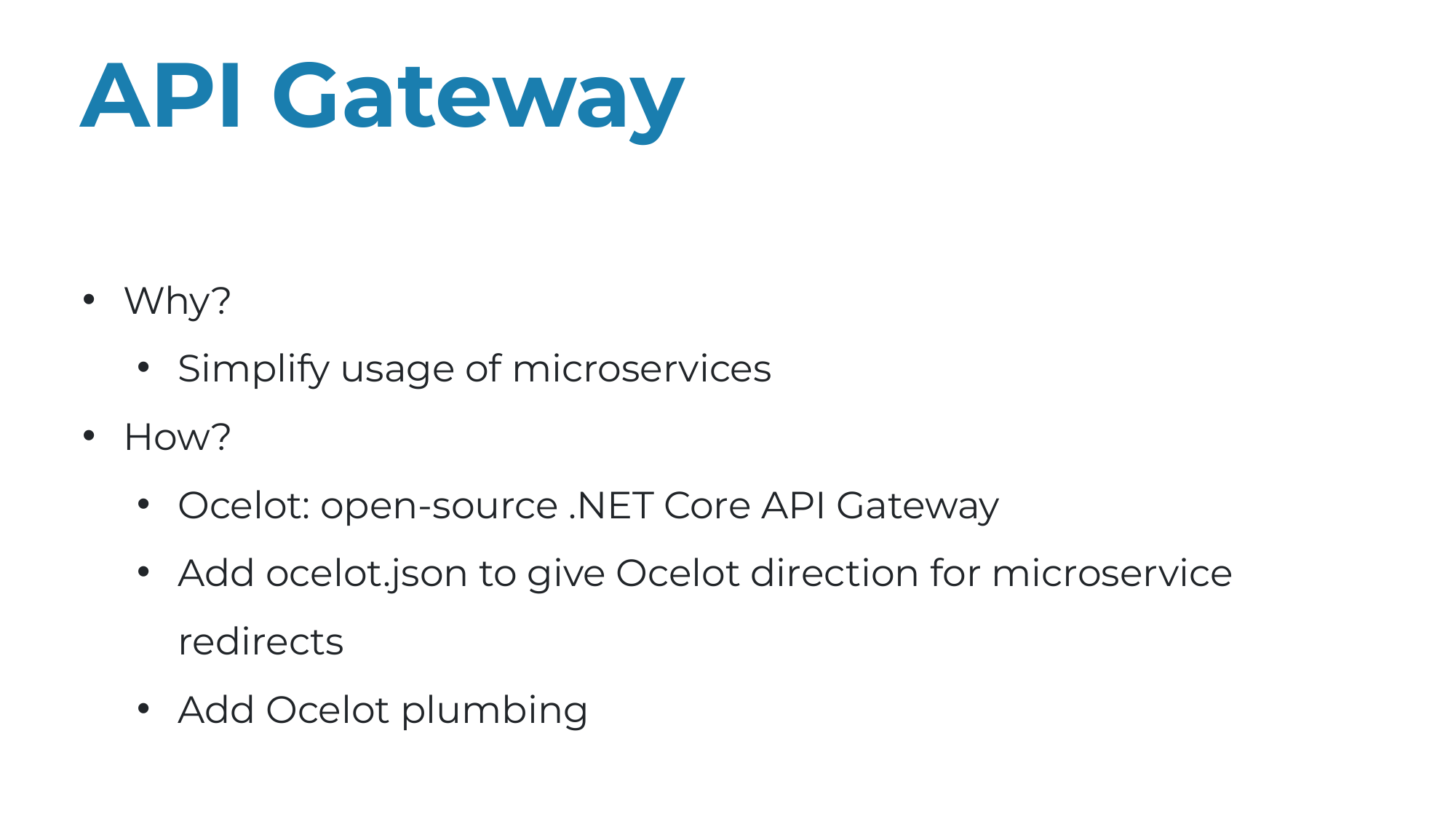

API Gateway
Why?
Simplify usage of microservices
How?
Ocelot: open-source .NET Core API Gateway
Add ocelot.json to give Ocelot direction for microservice redirects
Add Ocelot plumbing